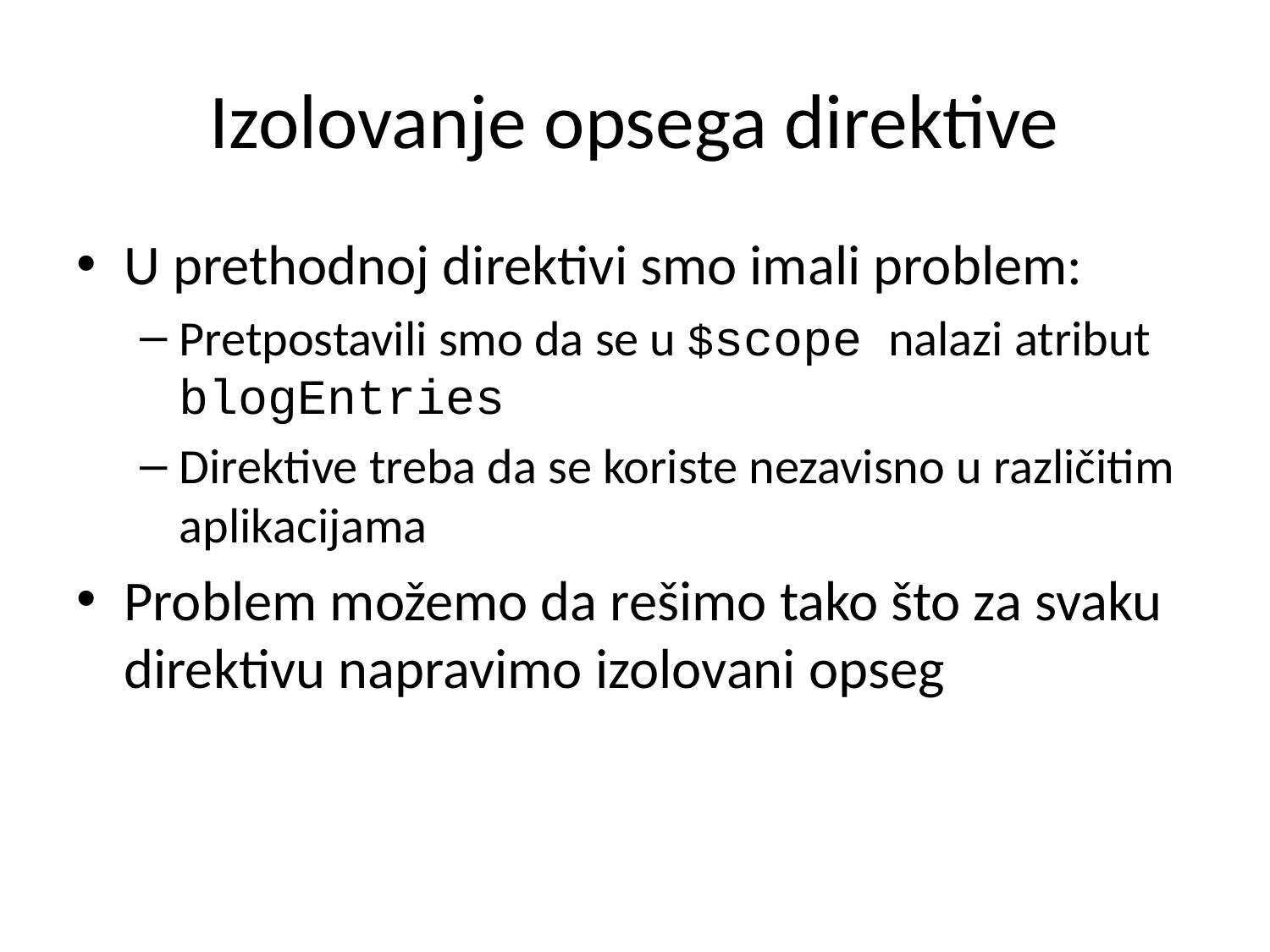

# Izolovanje opsega direktive
U prethodnoj direktivi smo imali problem:
Pretpostavili smo da se u $scope nalazi atribut blogEntries
Direktive treba da se koriste nezavisno u različitim aplikacijama
Problem možemo da rešimo tako što za svaku direktivu napravimo izolovani opseg